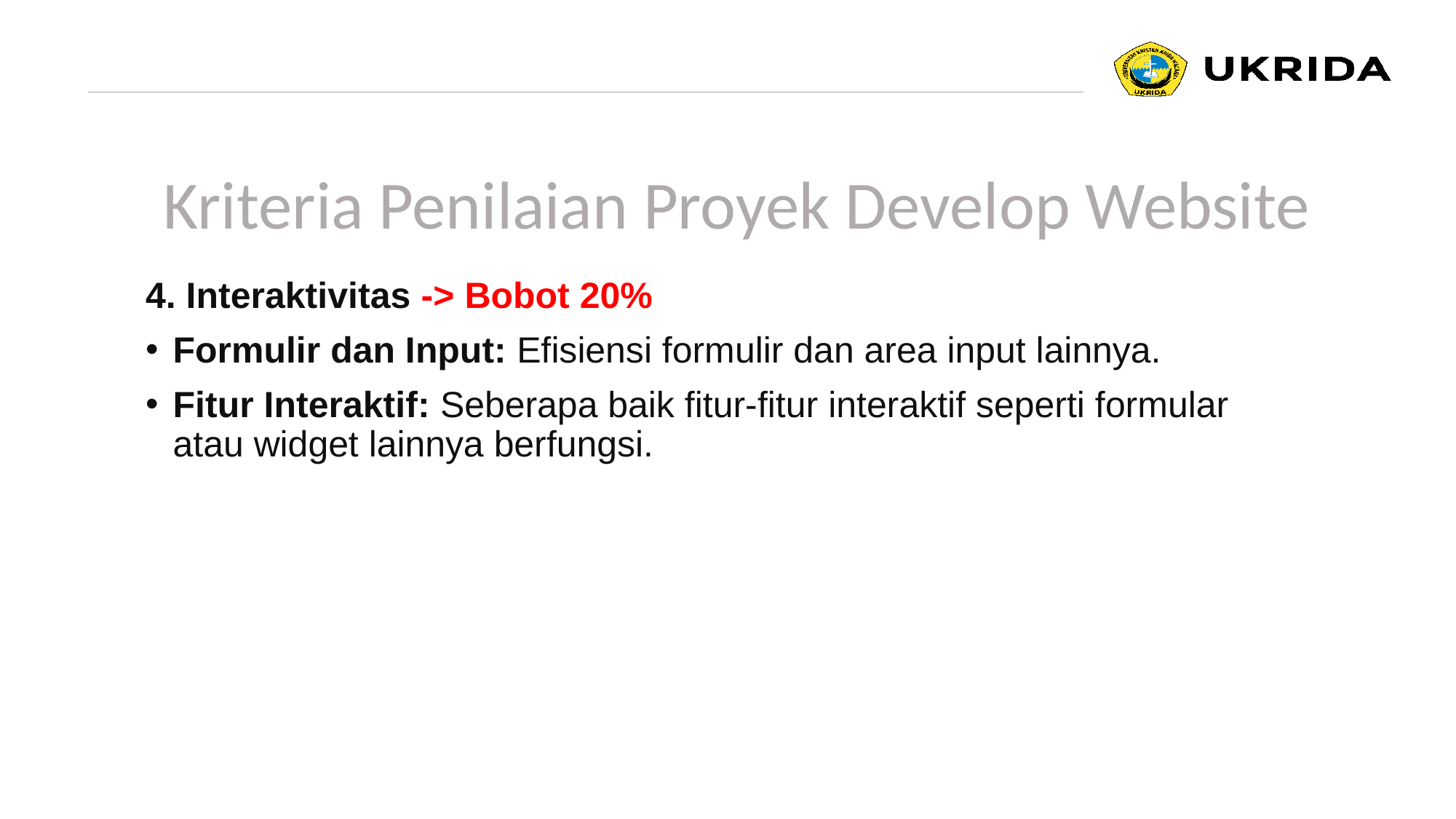

#

Kriteria Penilaian Proyek Develop Website

4. Interaktivitas -> Bobot 20%
Formulir dan Input: Efisiensi formulir dan area input lainnya.
Fitur Interaktif: Seberapa baik fitur-fitur interaktif seperti formular atau widget lainnya berfungsi.